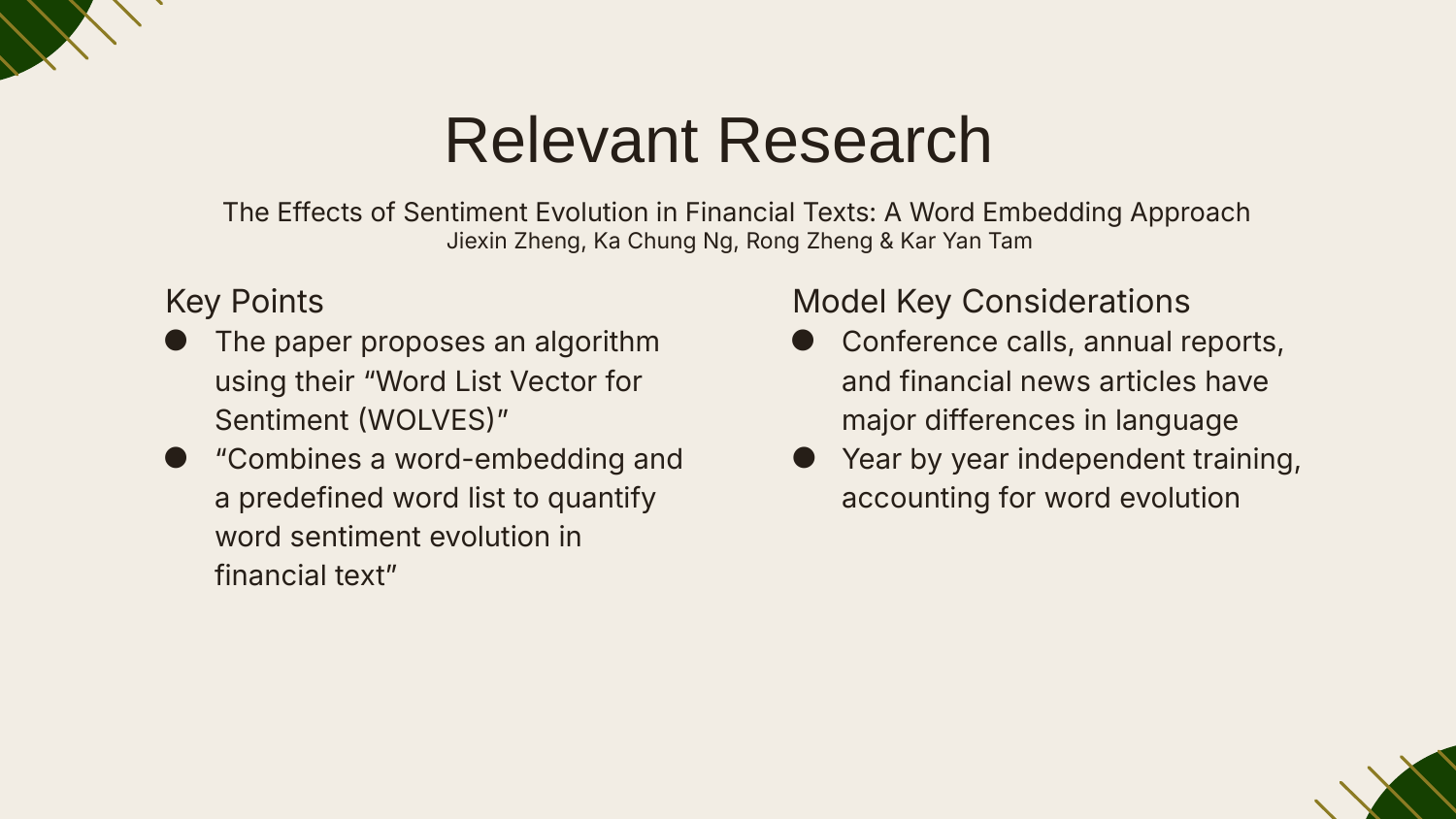

# Relevant Research
The Effects of Sentiment Evolution in Financial Texts: A Word Embedding Approach
Jiexin Zheng, Ka Chung Ng, Rong Zheng & Kar Yan Tam
Key Points
The paper proposes an algorithm using their “Word List Vector for Sentiment (WOLVES)”
“Combines a word-embedding and a predefined word list to quantify word sentiment evolution in financial text”

Model Key Considerations
Conference calls, annual reports, and financial news articles have major differences in language
Year by year independent training, accounting for word evolution